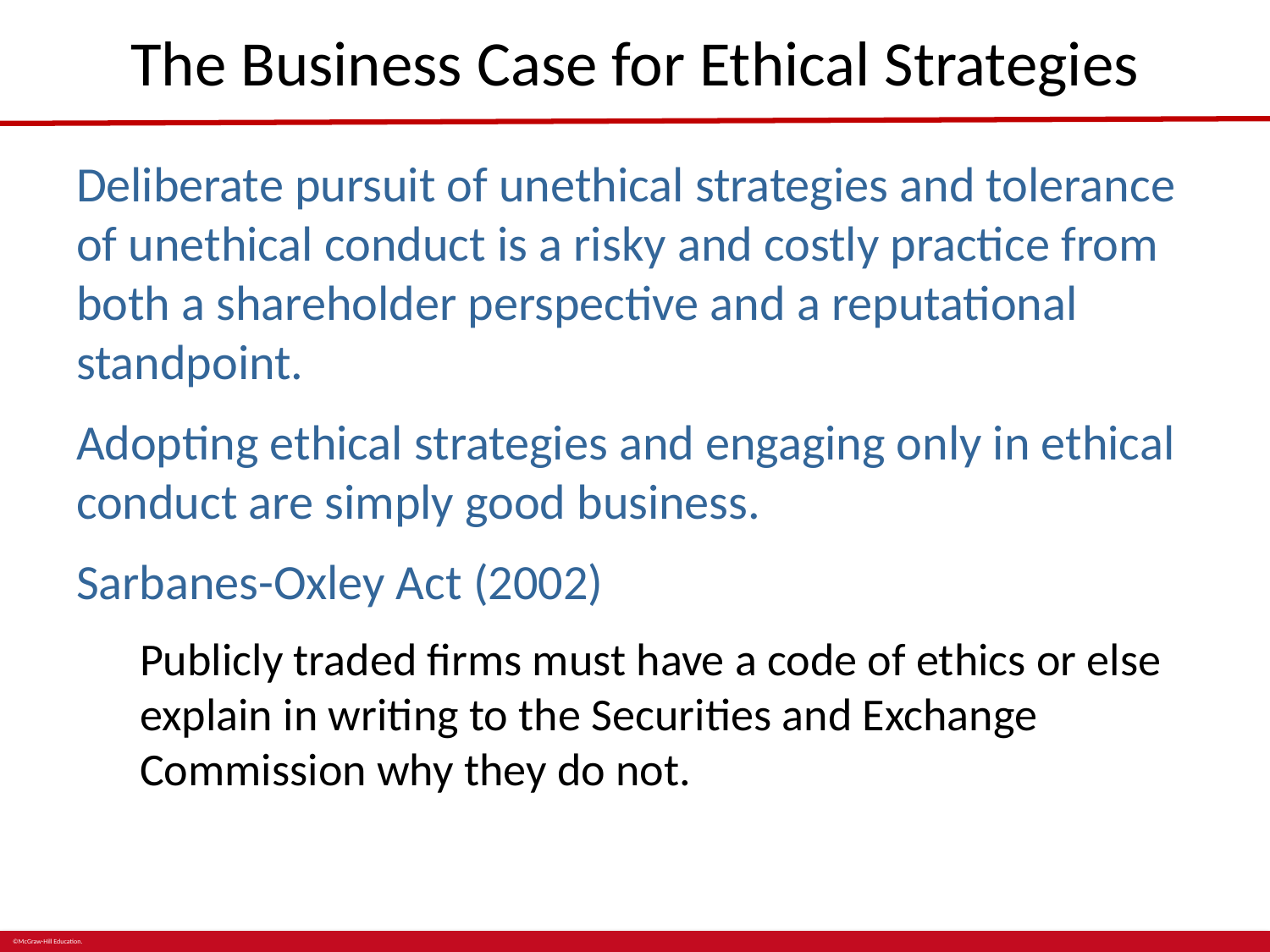

# The Business Case for Ethical Strategies
Deliberate pursuit of unethical strategies and tolerance of unethical conduct is a risky and costly practice from both a shareholder perspective and a reputational standpoint.
Adopting ethical strategies and engaging only in ethical conduct are simply good business.
Sarbanes-Oxley Act (2002)
Publicly traded firms must have a code of ethics or else explain in writing to the Securities and Exchange Commission why they do not.